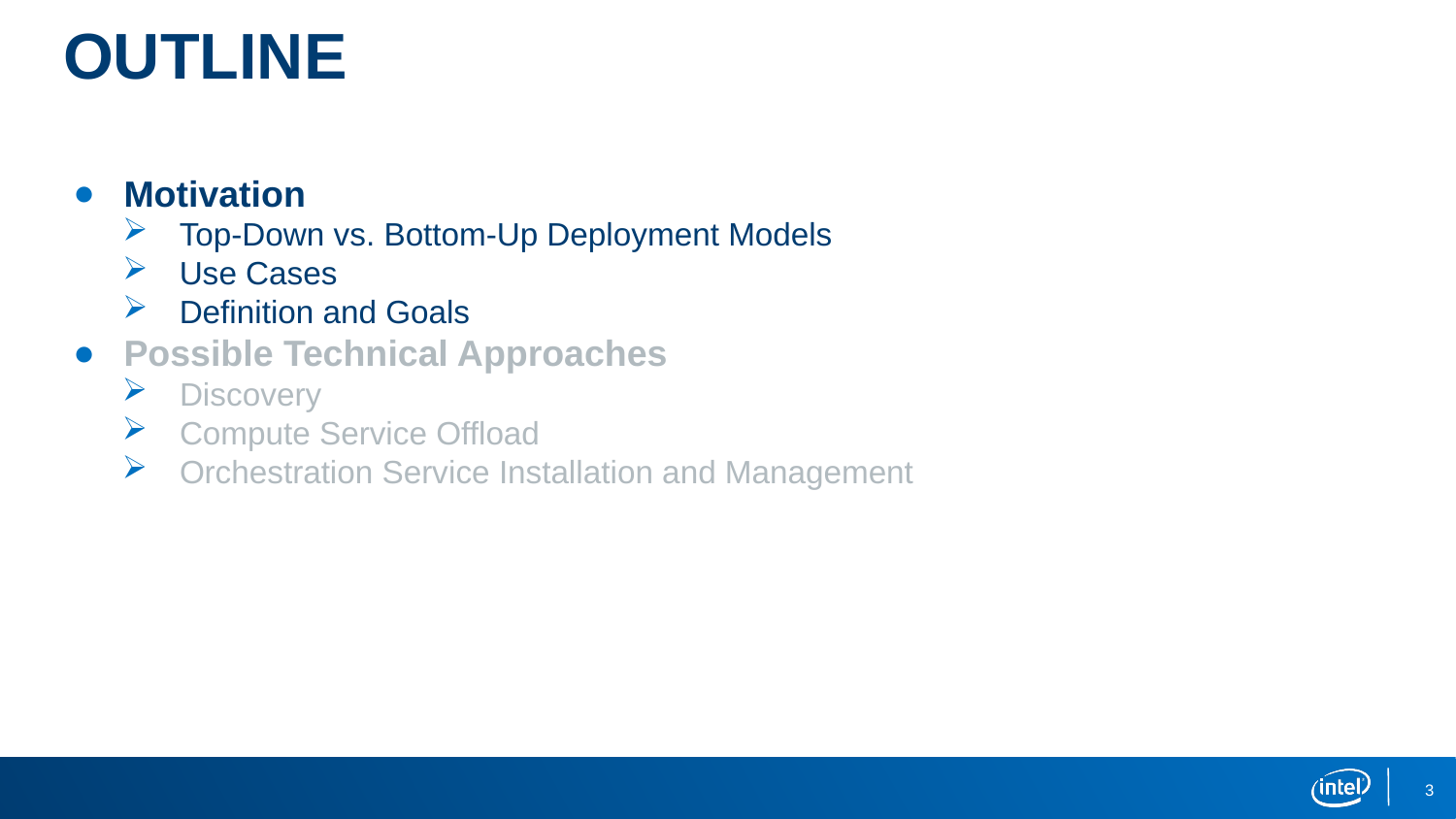

OUTLINE

Motivation
Top-Down vs. Bottom-Up Deployment Models
Use Cases
Definition and Goals
Possible Technical Approaches
Discovery
Compute Service Offload
Orchestration Service Installation and Management

3